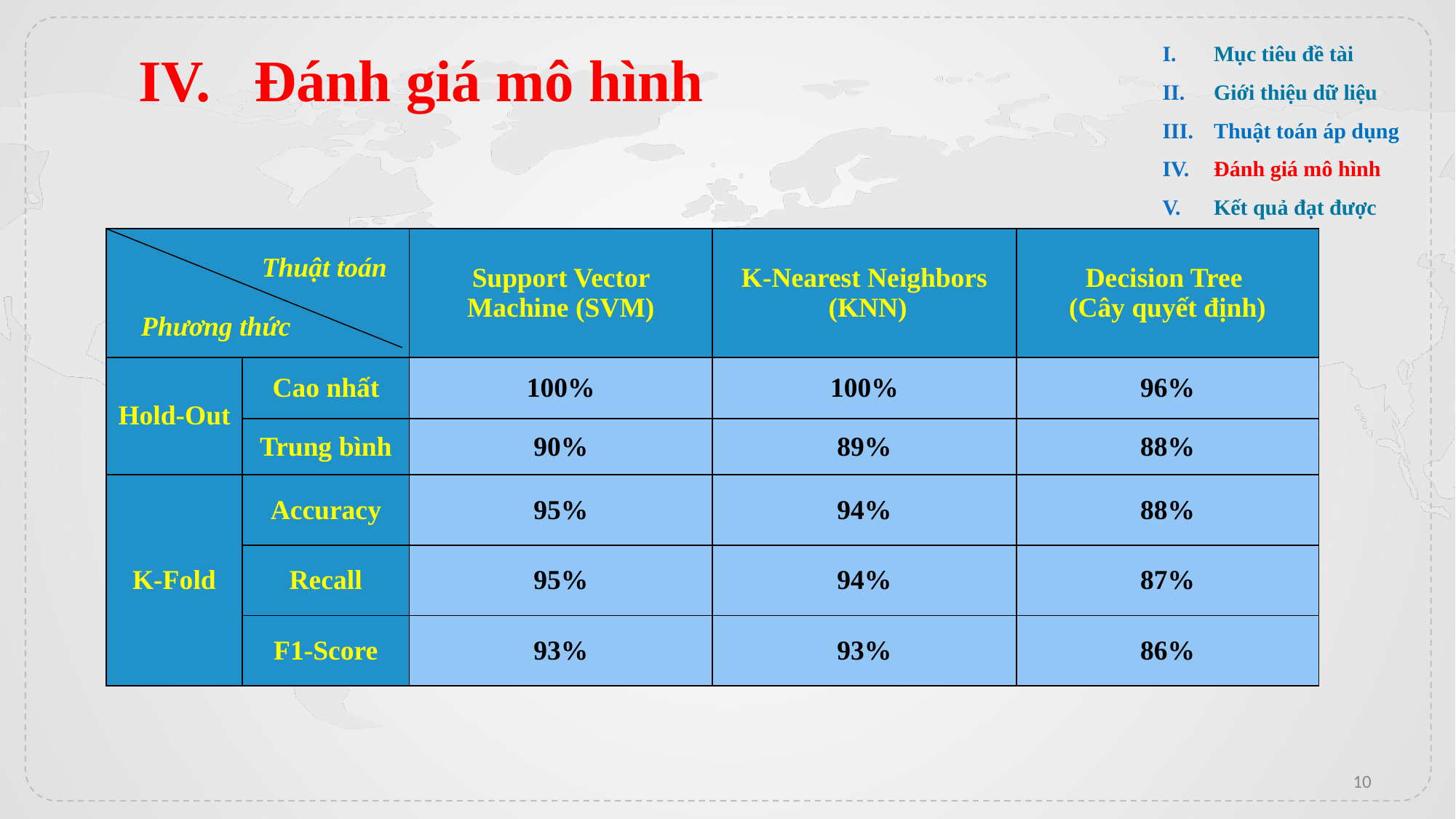

Mục tiêu đề tài
Giới thiệu dữ liệu
Thuật toán áp dụng
Đánh giá mô hình
Kết quả đạt được
# Đánh giá mô hình
|  |  | Support Vector Machine (SVM) | K-Nearest Neighbors (KNN) | Decision Tree (Cây quyết định) |
| --- | --- | --- | --- | --- |
| Hold-Out | Cao nhất | 100% | 100% | 96% |
|  | Trung bình | 90% | 89% | 88% |
| K-Fold | Accuracy | 95% | 94% | 88% |
|  | Recall | 95% | 94% | 87% |
|  | F1-Score | 93% | 93% | 86% |
Thuật toán
Phương thức
10